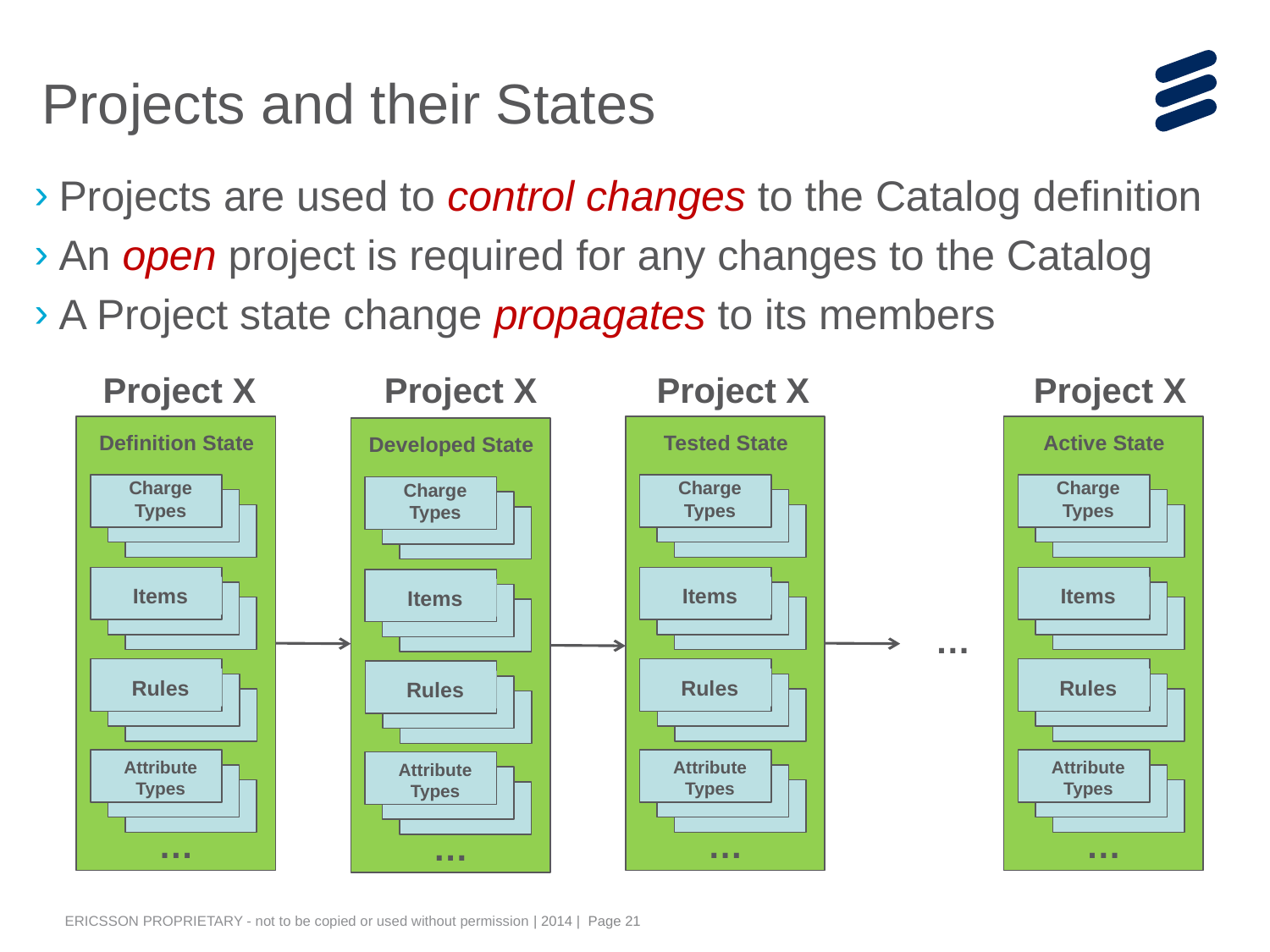

# Projects and their States
Projects are used to control changes to the Catalog definition
An open project is required for any changes to the Catalog
A Project state change propagates to its members

Project X
Project X
Project X
Project X

Definition State
Charge Types

Items

Rules

Attribute Types

…

Tested State
Charge Types

Items

Rules

Attribute Types

…

Active State
Charge Types

Items

Rules

Attribute Types

…

Developed State
Charge Types

Items

Rules

Attribute Types

…
…